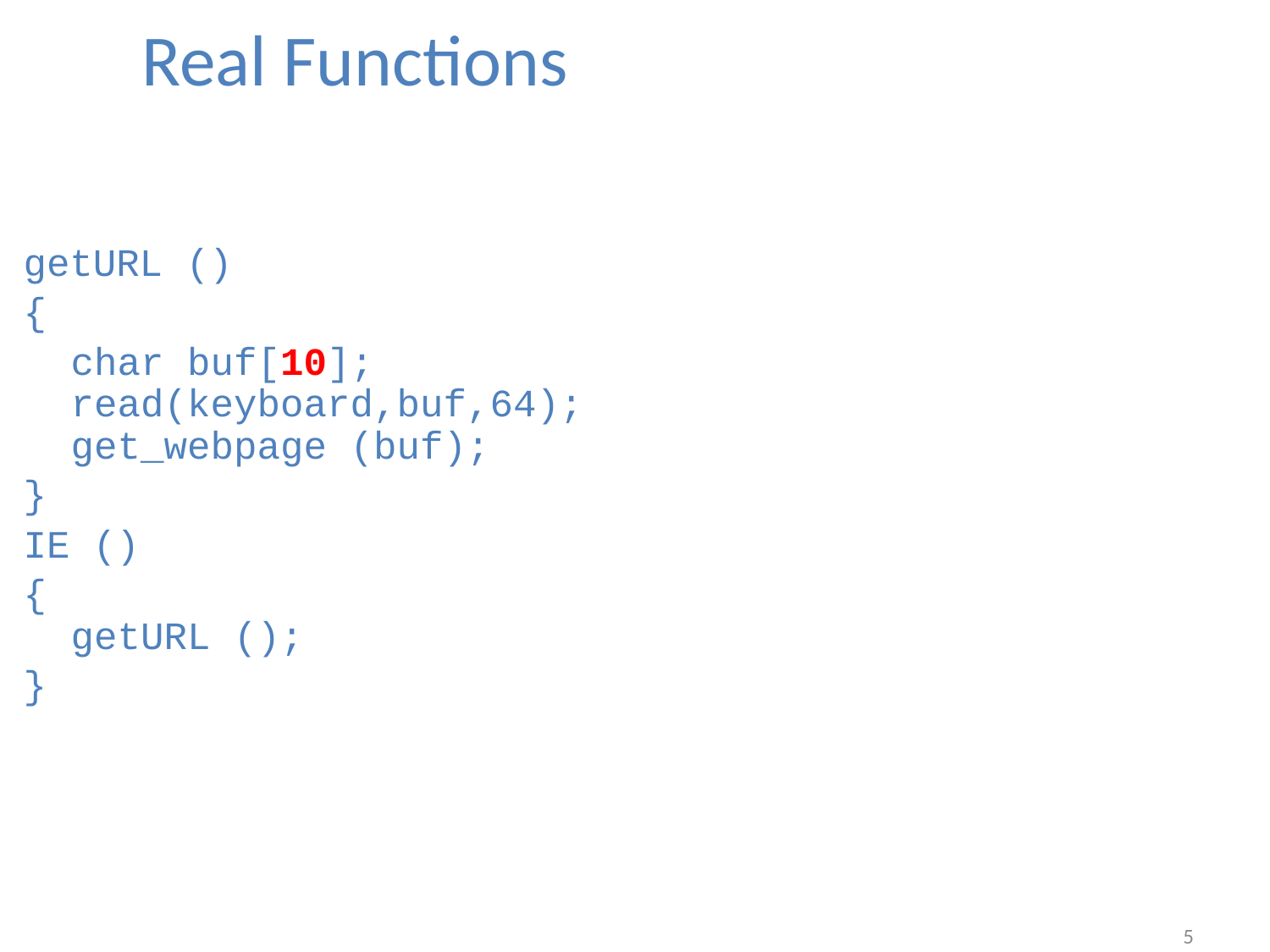

Real Functions
getURL ()
{
	char buf[10];
read(keyboard,buf,64);
get_webpage (buf);
}
IE ()
{
getURL ();
}
5